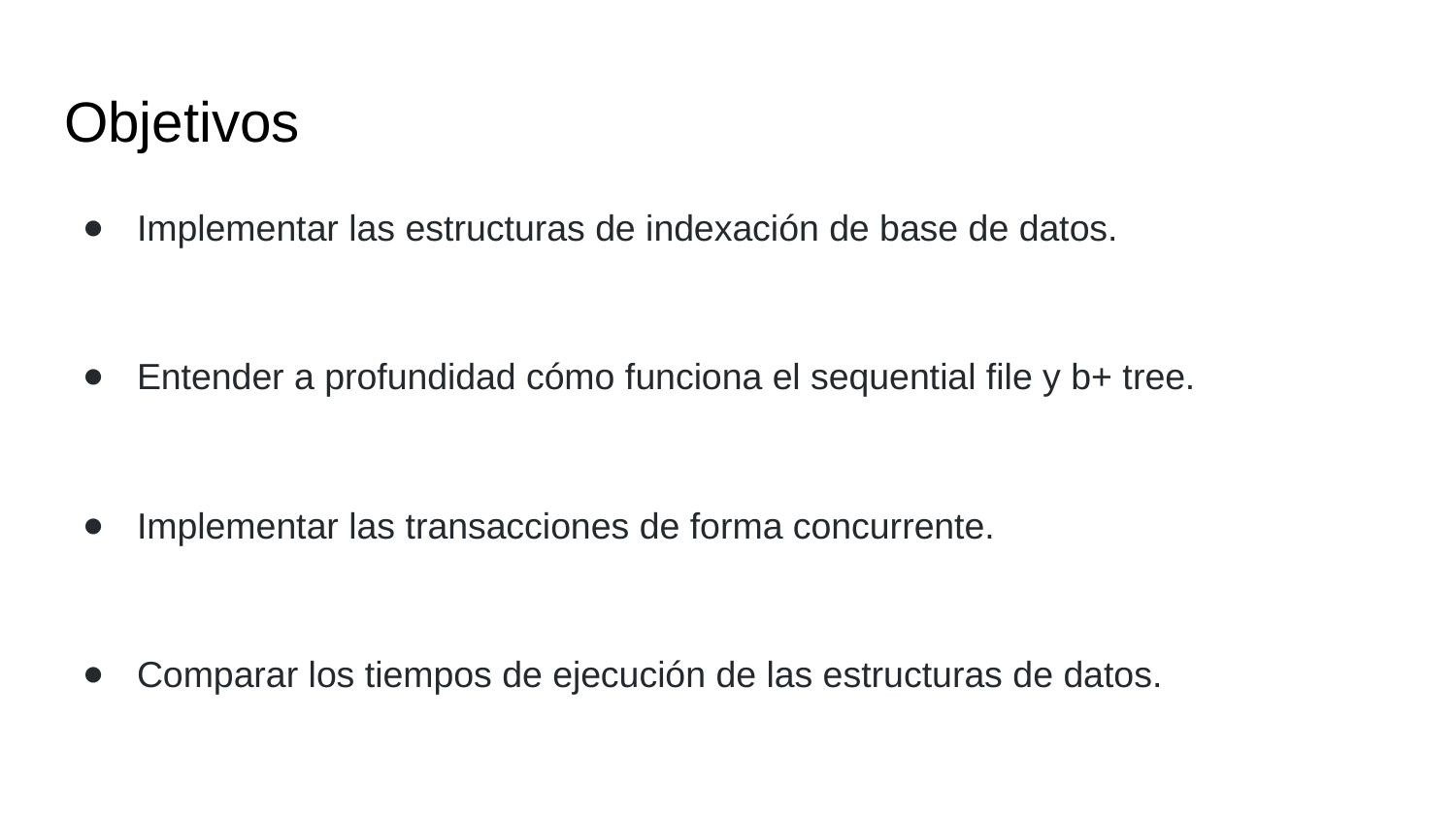

# Objetivos
Implementar las estructuras de indexación de base de datos.

Entender a profundidad cómo funciona el sequential file y b+ tree.

Implementar las transacciones de forma concurrente.

Comparar los tiempos de ejecución de las estructuras de datos.